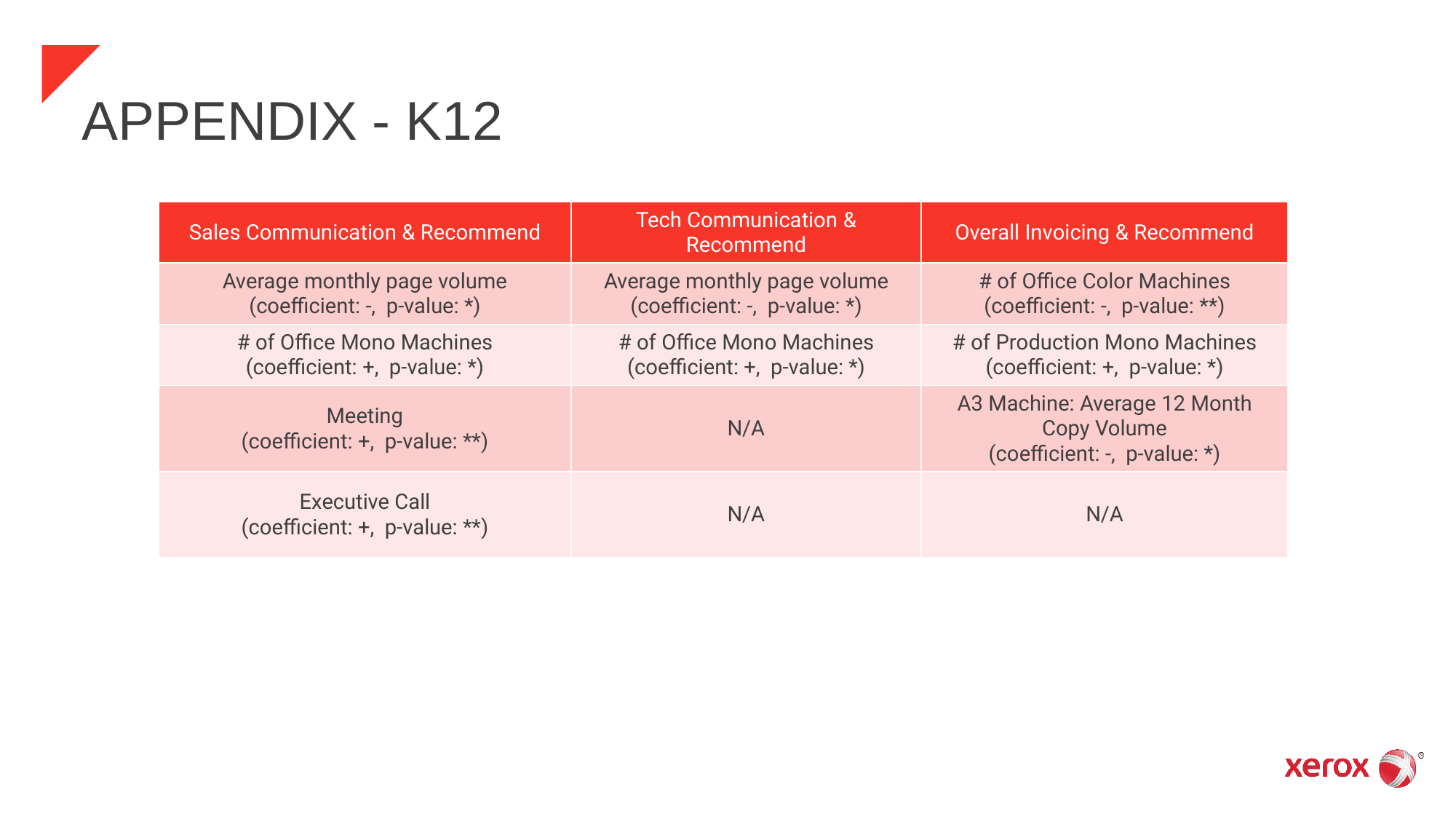

# APPENDIX - K12
| Sales Communication & Recommend | Tech Communication & Recommend | Overall Invoicing & Recommend |
| --- | --- | --- |
| Average monthly page volume (coefficient: -, p-value: \*) | Average monthly page volume (coefficient: -, p-value: \*) | # of Office Color Machines (coefficient: -, p-value: \*\*) |
| # of Office Mono Machines (coefficient: +, p-value: \*) | # of Office Mono Machines (coefficient: +, p-value: \*) | # of Production Mono Machines (coefficient: +, p-value: \*) |
| Meeting (coefficient: +, p-value: \*\*) | N/A | A3 Machine: Average 12 Month Copy Volume (coefficient: -, p-value: \*) |
| Executive Call (coefficient: +, p-value: \*\*) | N/A | N/A |